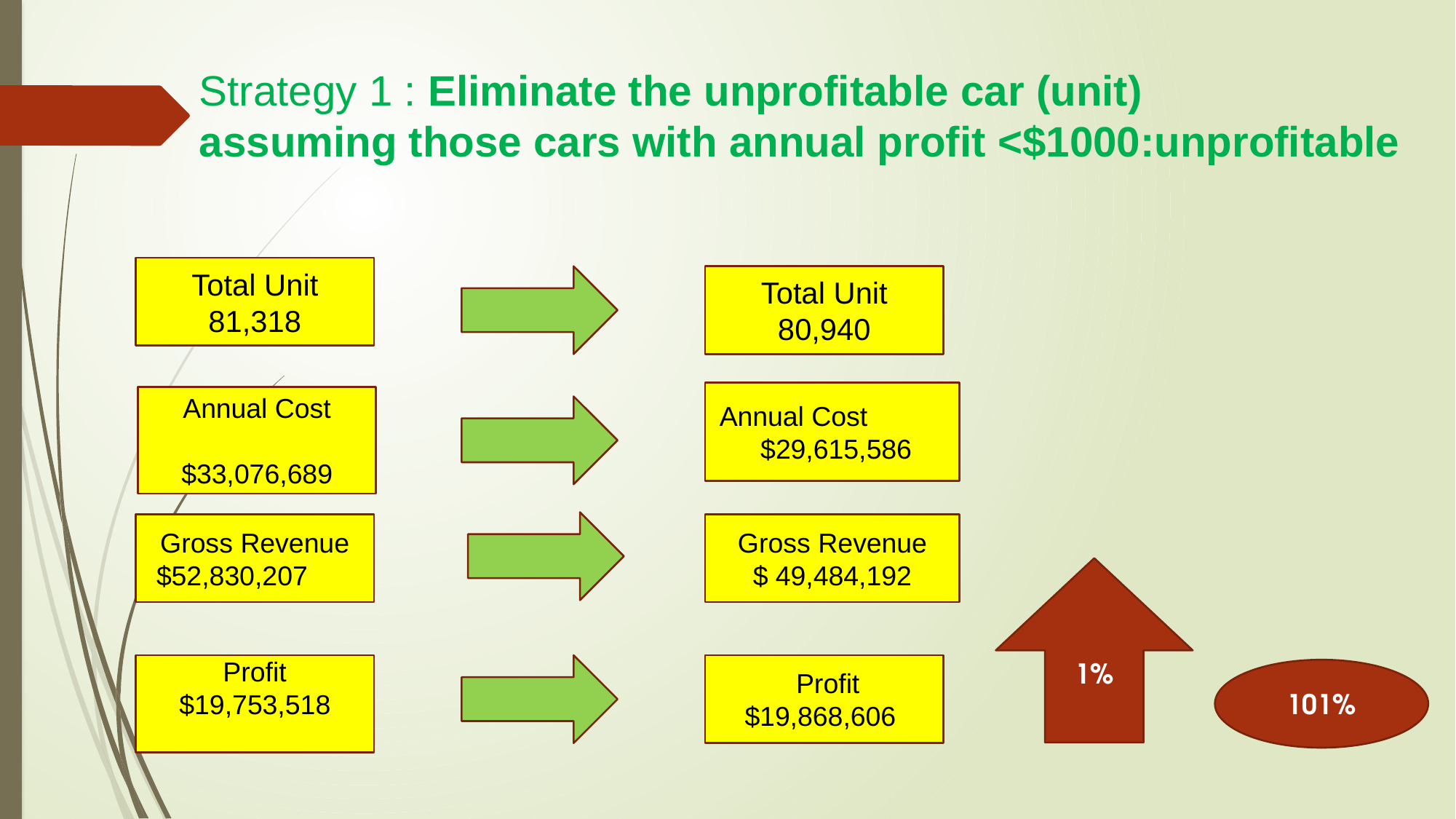

Strategy 1 : Eliminate the unprofitable car (unit)
assuming those cars with annual profit <$1000:unprofitable
Total Unit
81,318

Total Unit
80,940
Annual Cost	   $29,615,586
Annual Cost	 $33,076,689

Gross Revenue
$52,830,207
Gross Revenue
$ 49,484,192
1%
Profit
$19,753,518

 Profit
$19,868,606

101%